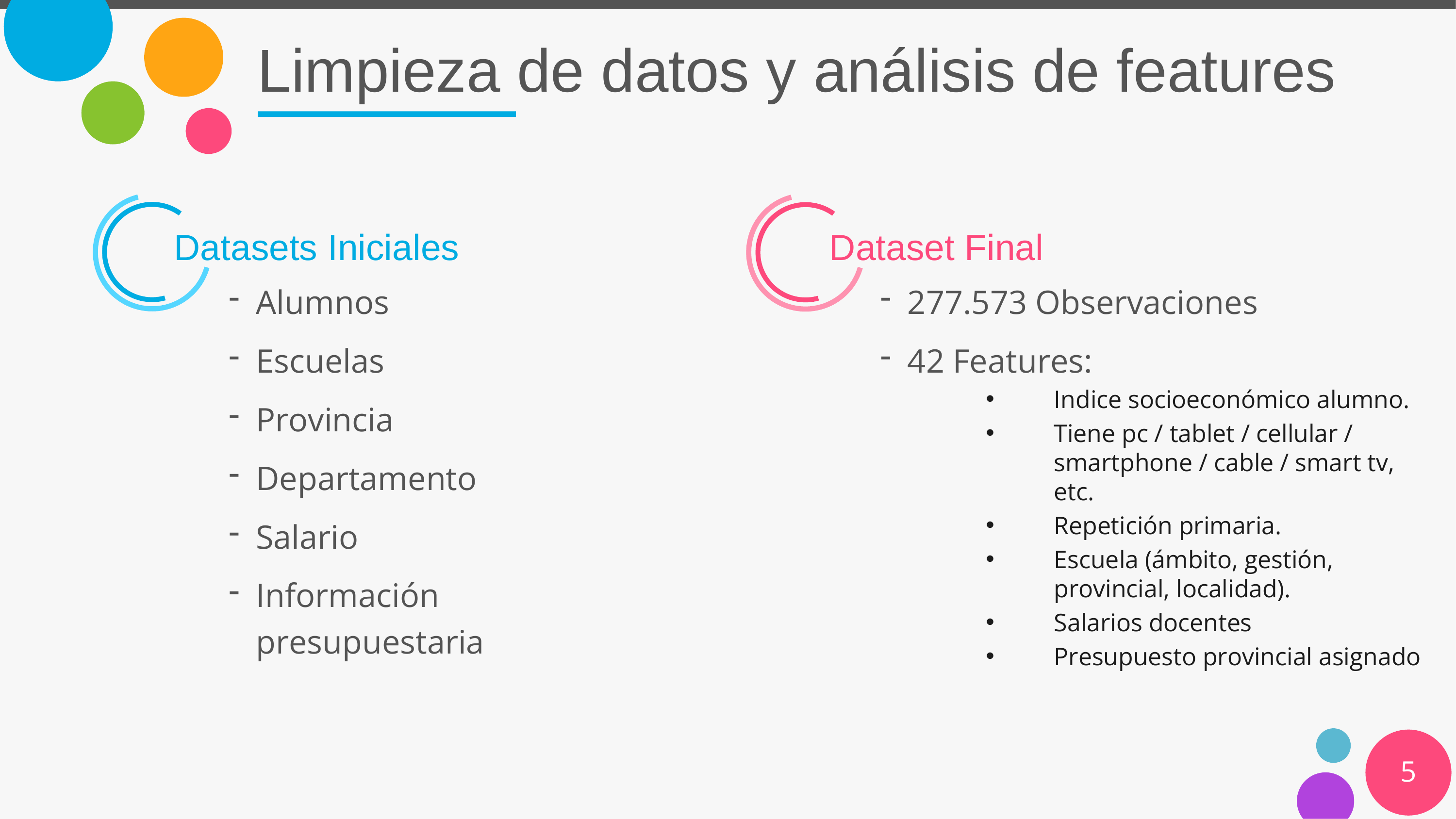

# Limpieza de datos y análisis de features
Dataset Final
Datasets Iniciales
Alumnos
Escuelas
Provincia
Departamento
Salario
Información presupuestaria
277.573 Observaciones
42 Features:
Indice socioeconómico alumno.
Tiene pc / tablet / cellular / smartphone / cable / smart tv, etc.
Repetición primaria.
Escuela (ámbito, gestión, provincial, localidad).
Salarios docentes
Presupuesto provincial asignado

5